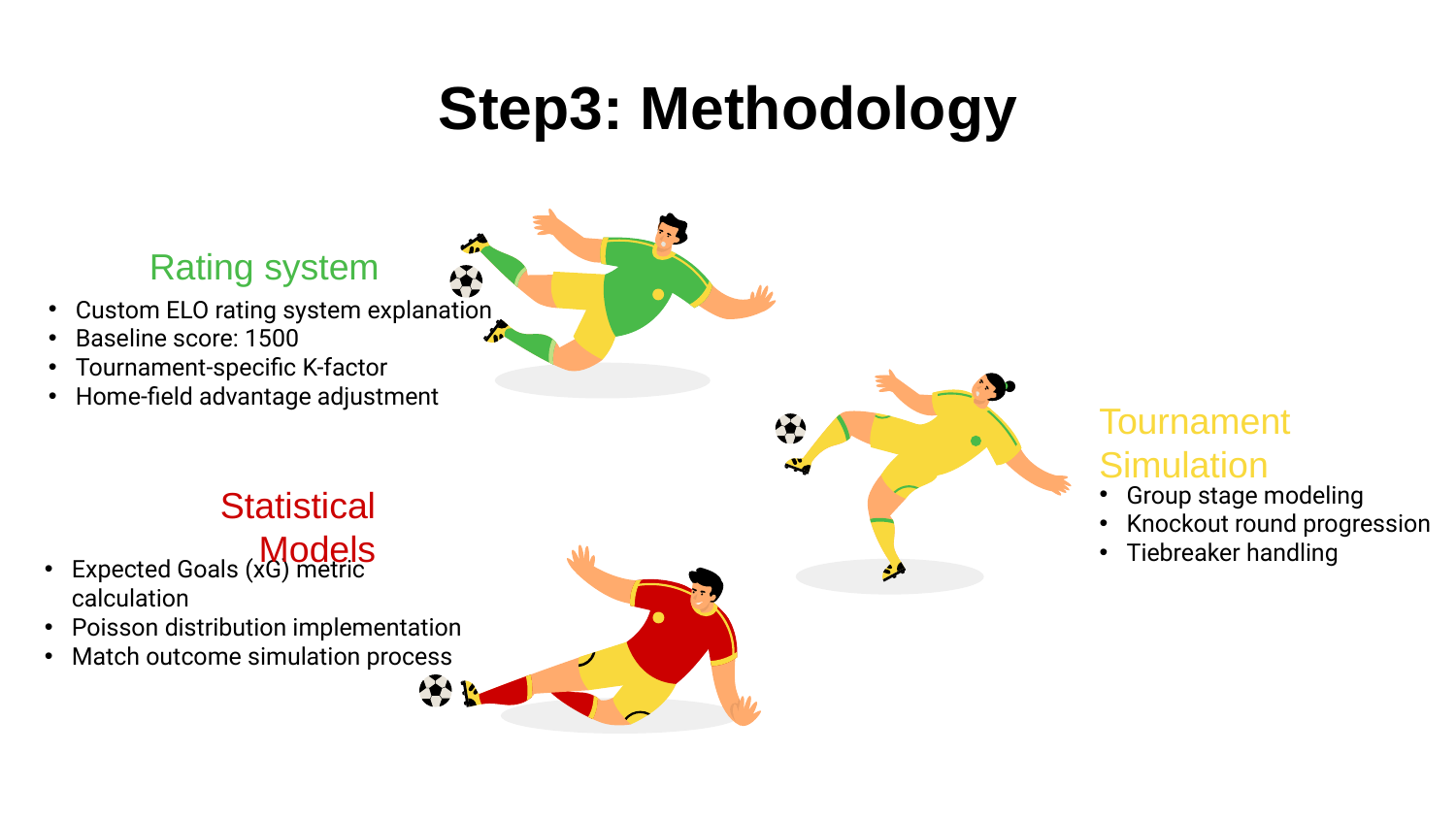

# Step3: Methodology

Rating system
Custom ELO rating system explanation
Baseline score: 1500
Tournament-specific K-factor
Home-field advantage adjustment

Tournament Simulation
Group stage modeling
Knockout round progression
Tiebreaker handling
Statistical Models
Expected Goals (xG) metric calculation
Poisson distribution implementation
Match outcome simulation process